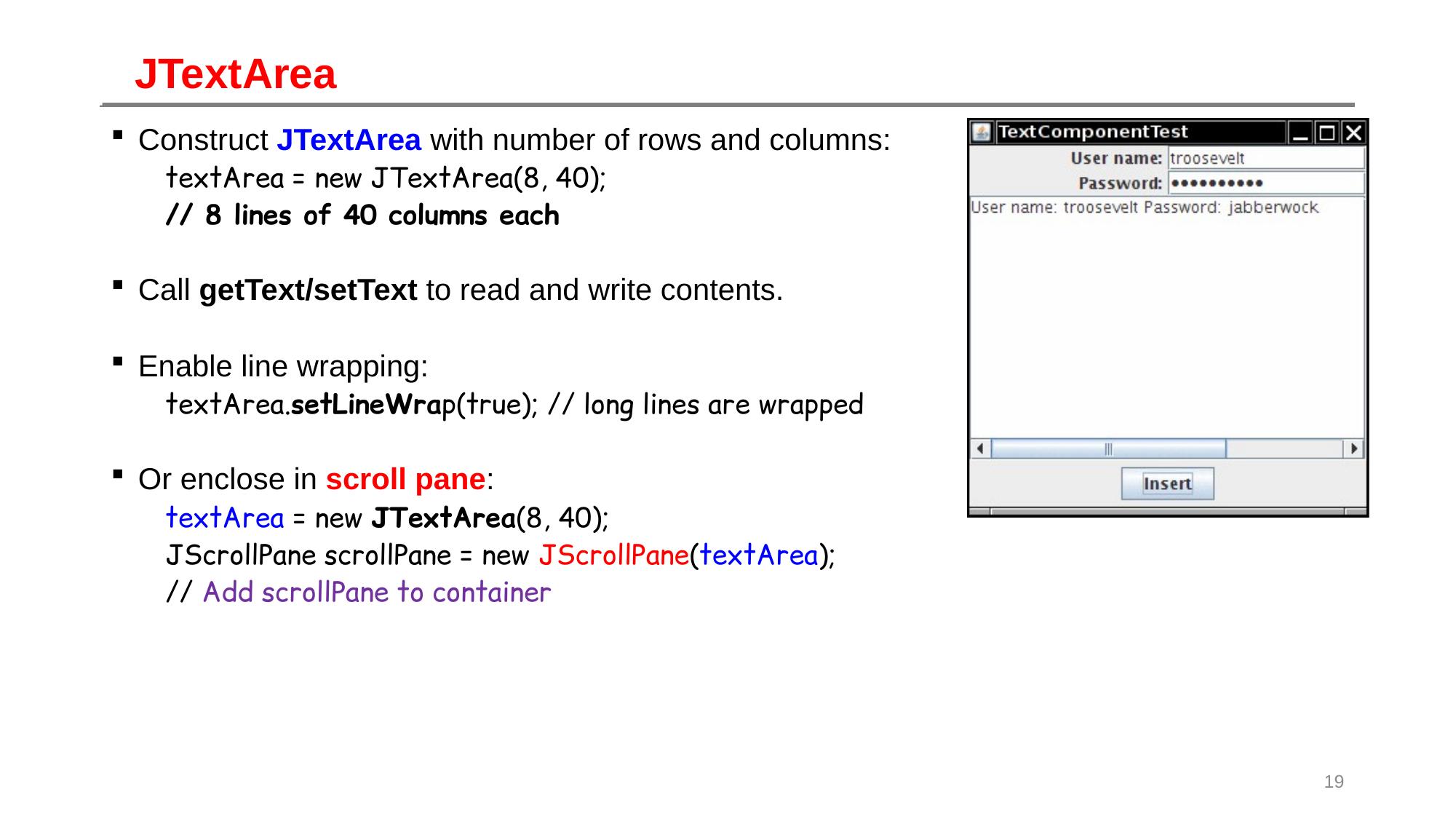

# JTextArea

Construct JTextArea with number of rows and columns:
textArea = new JTextArea(8, 40);
// 8 lines of 40 columns each

Call getText/setText to read and write contents.

Enable line wrapping:
textArea.setLineWrap(true); // long lines are wrapped

Or enclose in scroll pane:
textArea = new JTextArea(8, 40);
JScrollPane scrollPane = new JScrollPane(textArea);
// Add scrollPane to container
19